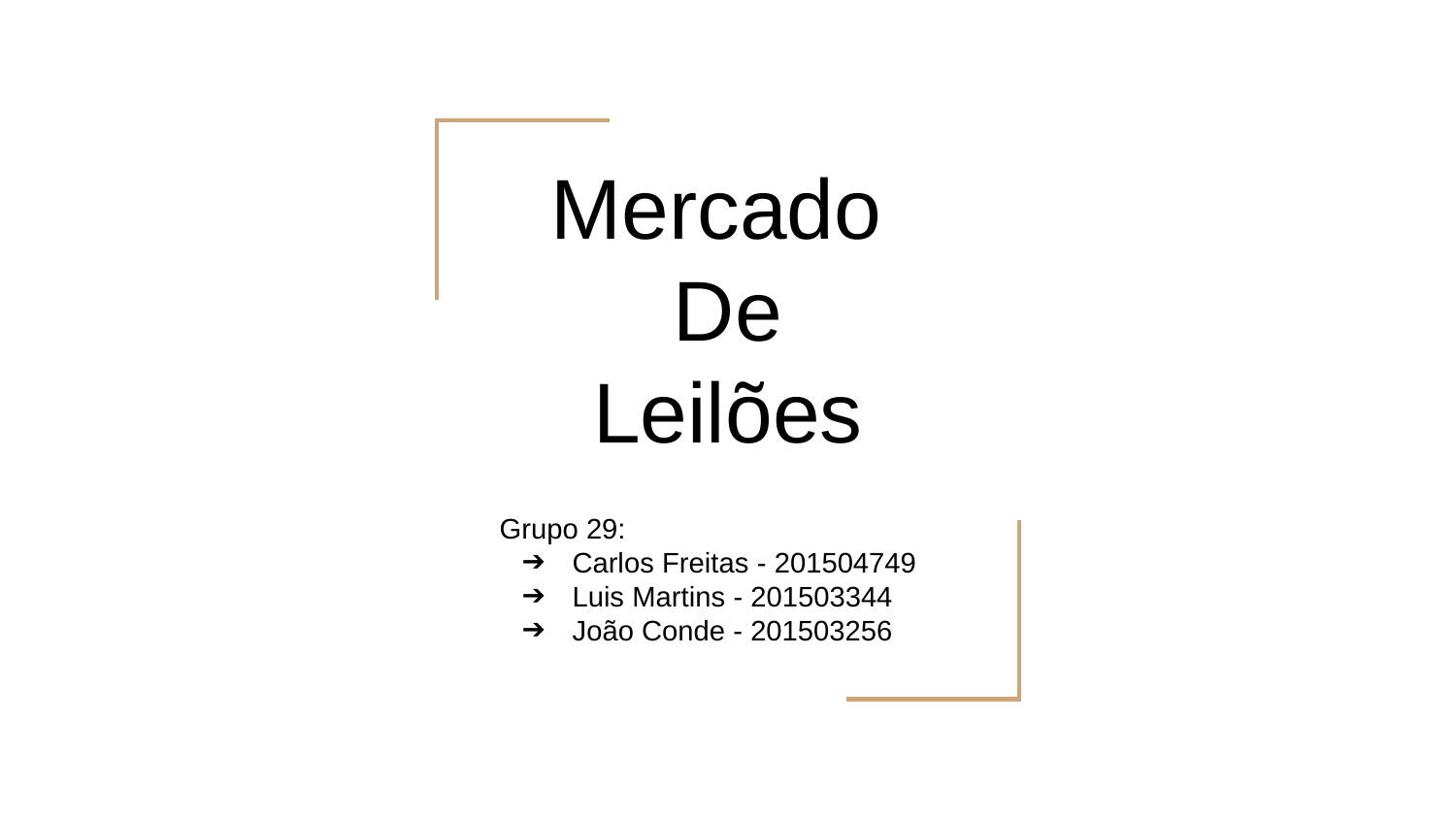

# Mercado
De
Leilões
Grupo 29:
Carlos Freitas - 201504749
Luis Martins - 201503344
João Conde - 201503256